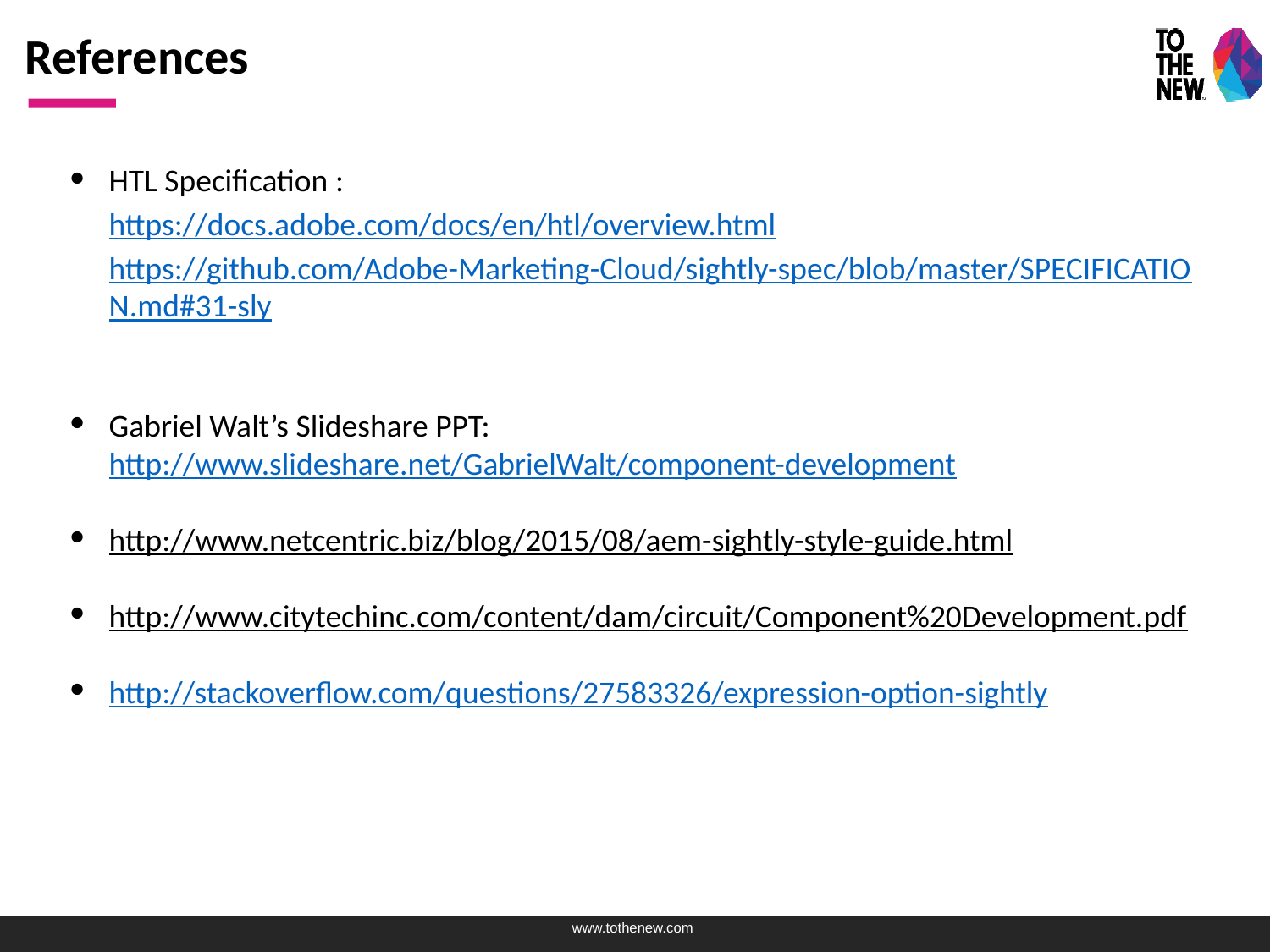

# References
HTL Specification :
https://docs.adobe.com/docs/en/htl/overview.html
https://github.com/Adobe-Marketing-Cloud/sightly-spec/blob/master/SPECIFICATION.md#31-sly
Gabriel Walt’s Slideshare PPT:
http://www.slideshare.net/GabrielWalt/component-development
http://www.netcentric.biz/blog/2015/08/aem-sightly-style-guide.html
http://www.citytechinc.com/content/dam/circuit/Component%20Development.pdf
http://stackoverflow.com/questions/27583326/expression-option-sightly